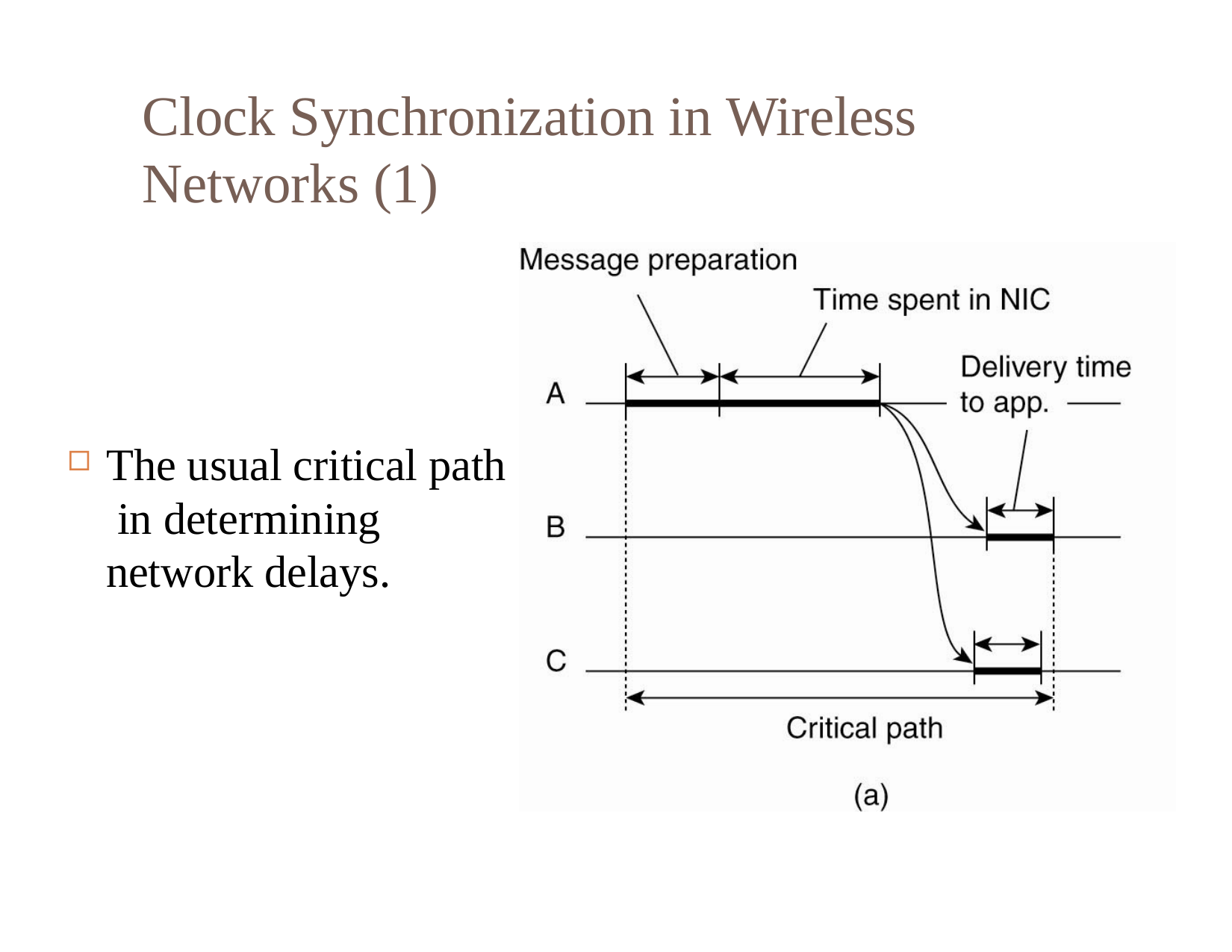

# Clock Synchronization in Wireless  Networks (1)

The usual critical path  in determining  network delays.